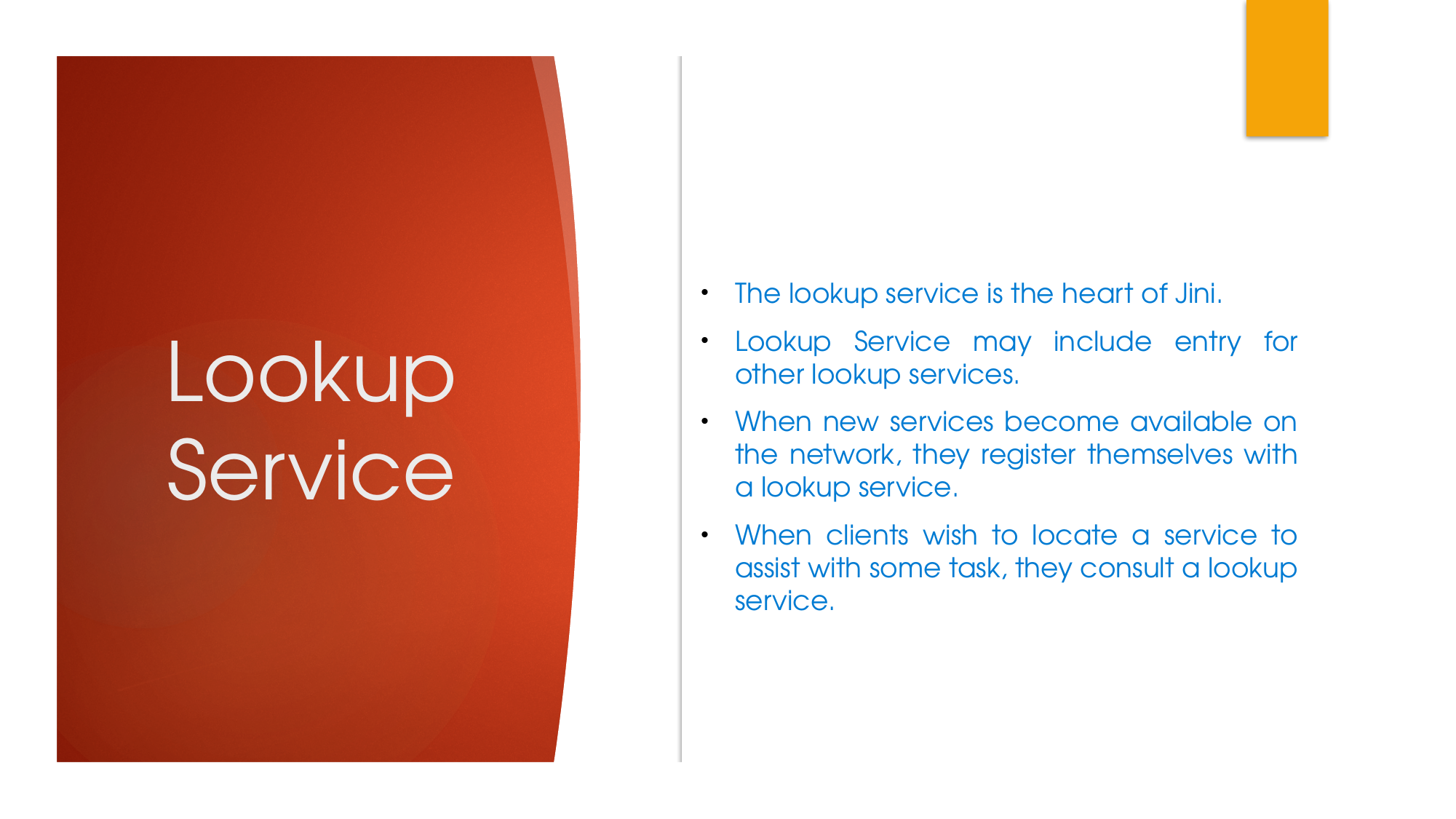

13
The lookup service is the heart of Jini.
Lookup Service may include entry for other lookup services.
When new services become available on the network, they register themselves with a lookup service.
When clients wish to locate a service to assist with some task, they consult a lookup service.
# Lookup Service